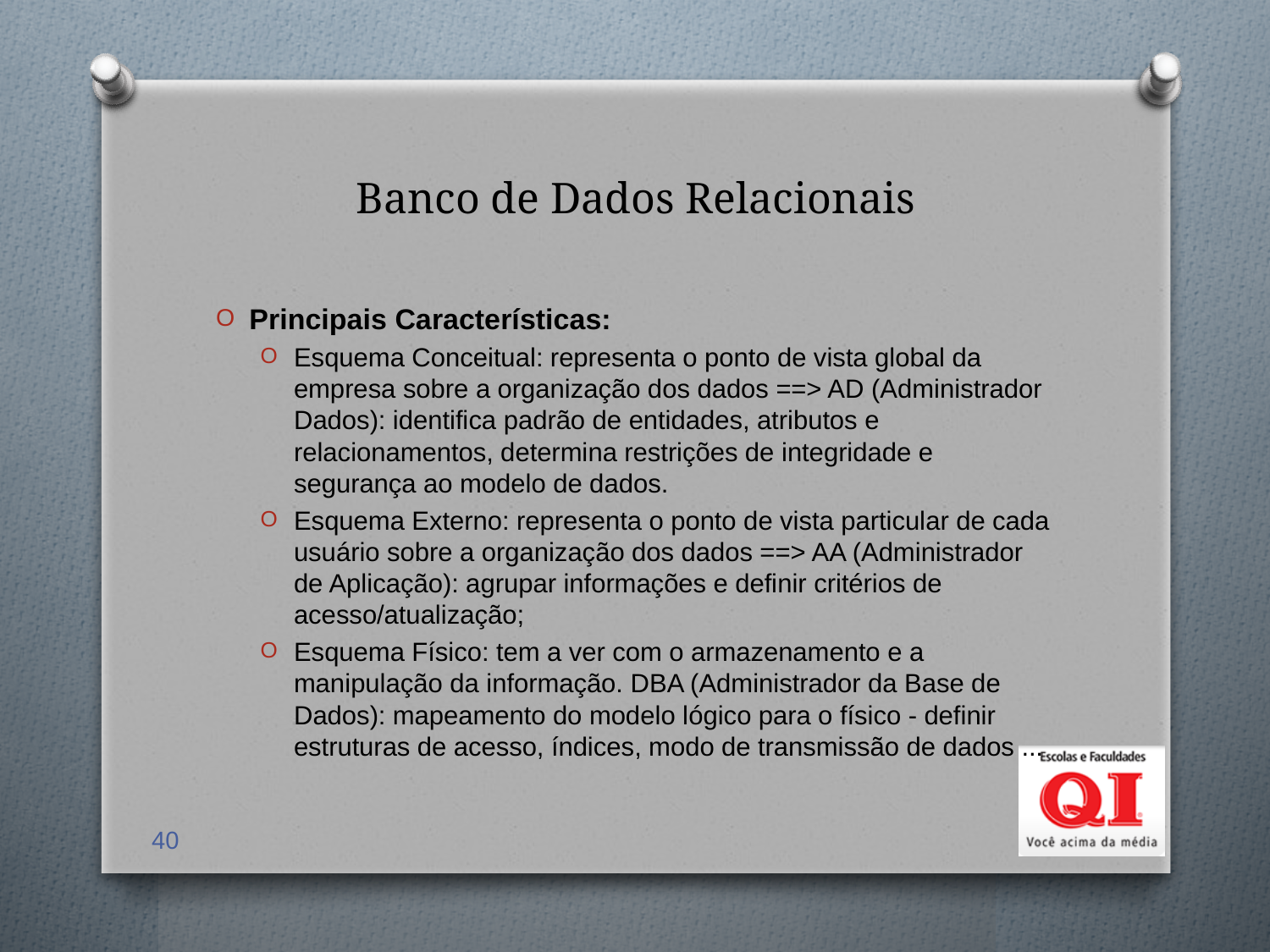

# Banco de Dados Relacionais
Principais Características:
Esquema Conceitual: representa o ponto de vista global da empresa sobre a organização dos dados ==> AD (Administrador Dados): identifica padrão de entidades, atributos e relacionamentos, determina restrições de integridade e segurança ao modelo de dados.
Esquema Externo: representa o ponto de vista particular de cada usuário sobre a organização dos dados ==> AA (Administrador de Aplicação): agrupar informações e definir critérios de acesso/atualização;
Esquema Físico: tem a ver com o armazenamento e a manipulação da informação. DBA (Administrador da Base de Dados): mapeamento do modelo lógico para o físico - definir estruturas de acesso, índices, modo de transmissão de dados ...
40